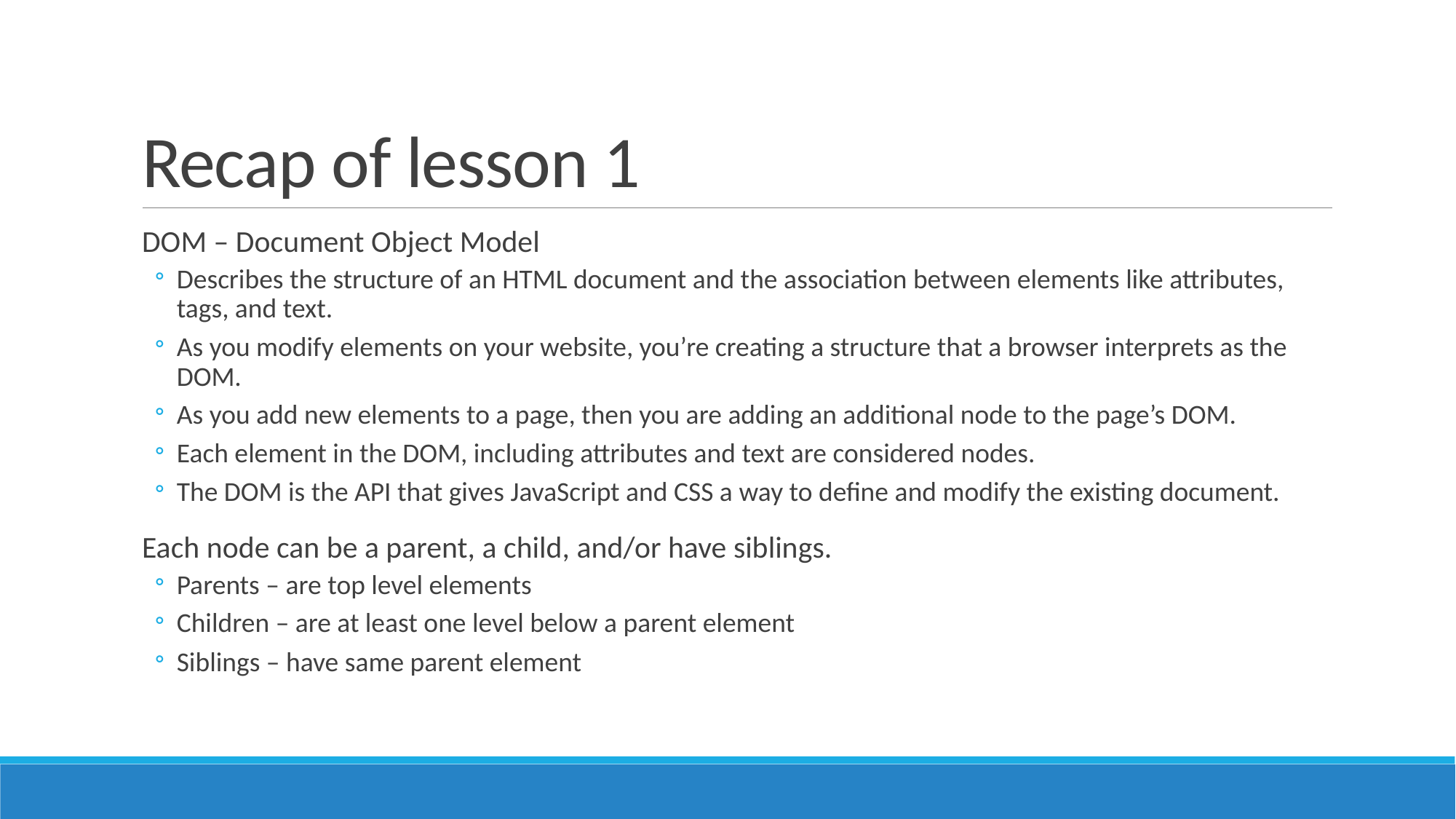

# Recap of lesson 1
DOM – Document Object Model
Describes the structure of an HTML document and the association between elements like attributes, tags, and text.
As you modify elements on your website, you’re creating a structure that a browser interprets as the DOM.
As you add new elements to a page, then you are adding an additional node to the page’s DOM.
Each element in the DOM, including attributes and text are considered nodes.
The DOM is the API that gives JavaScript and CSS a way to define and modify the existing document.
Each node can be a parent, a child, and/or have siblings.
Parents – are top level elements
Children – are at least one level below a parent element
Siblings – have same parent element